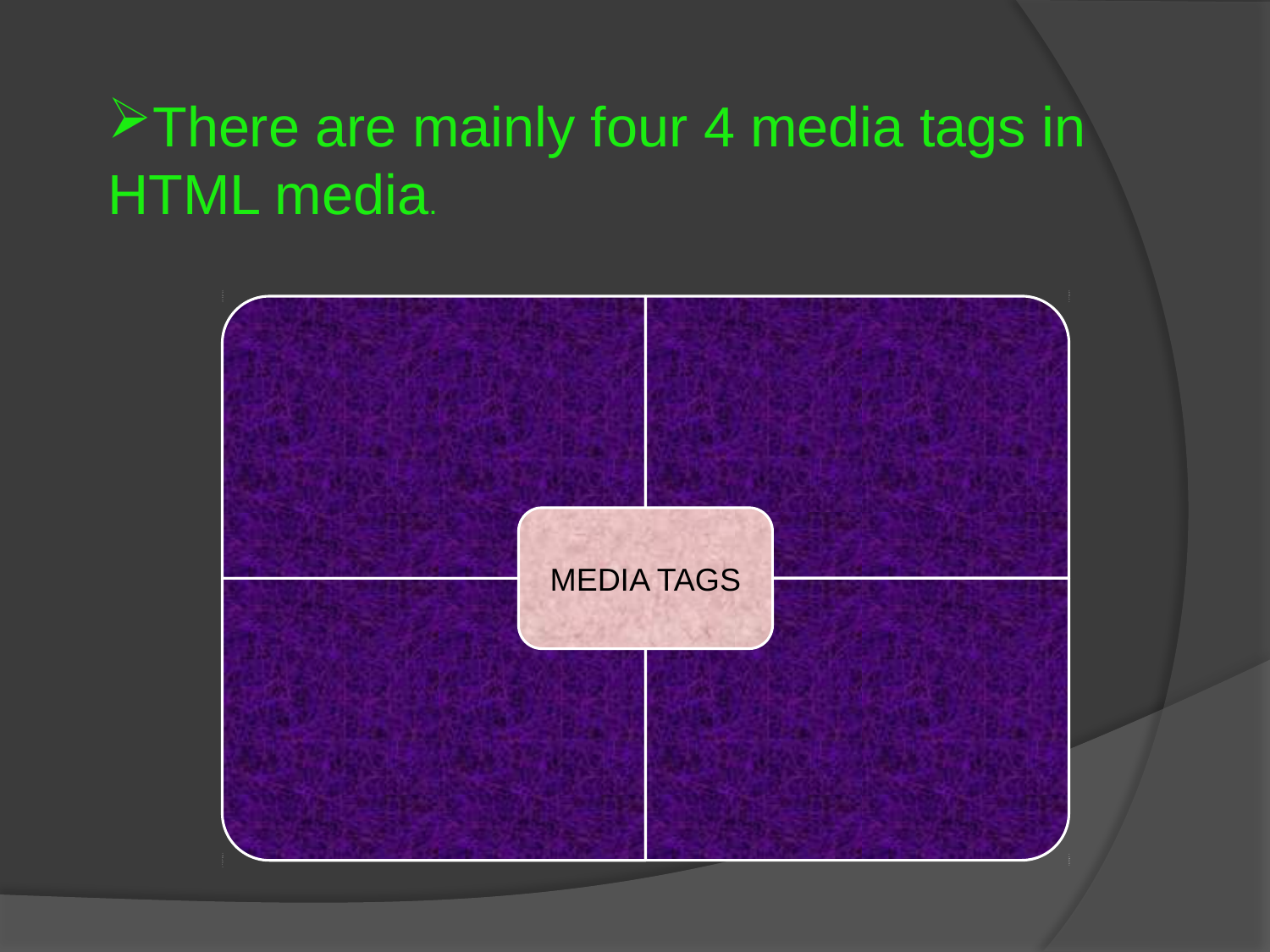

There are mainly four 4 media tags in HTML media.
MEDIA TAGS
<Video>
<Audio>
<Object>
<embed>